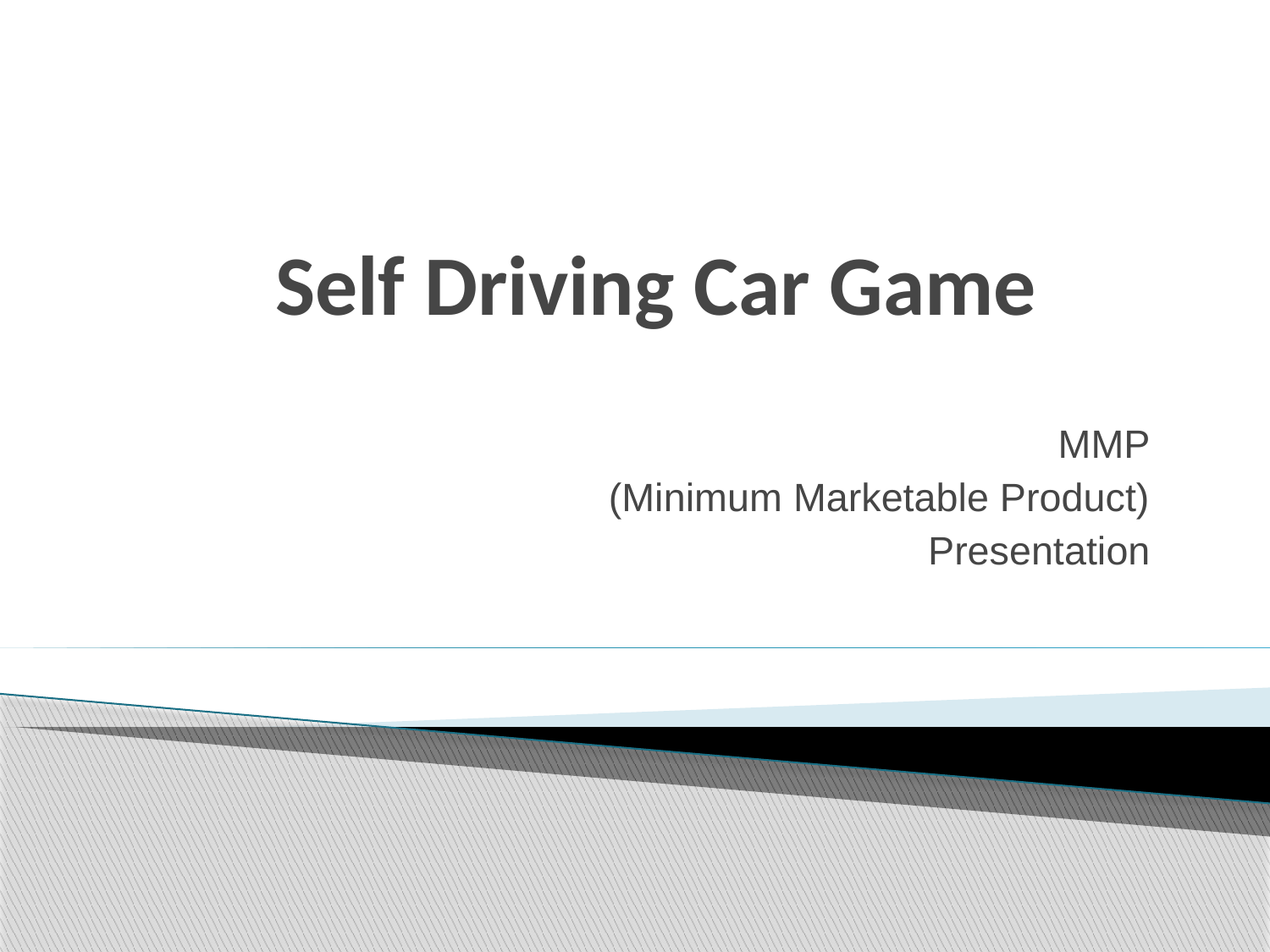

# Self Driving Car Game
MMP
(Minimum Marketable Product)
Presentation